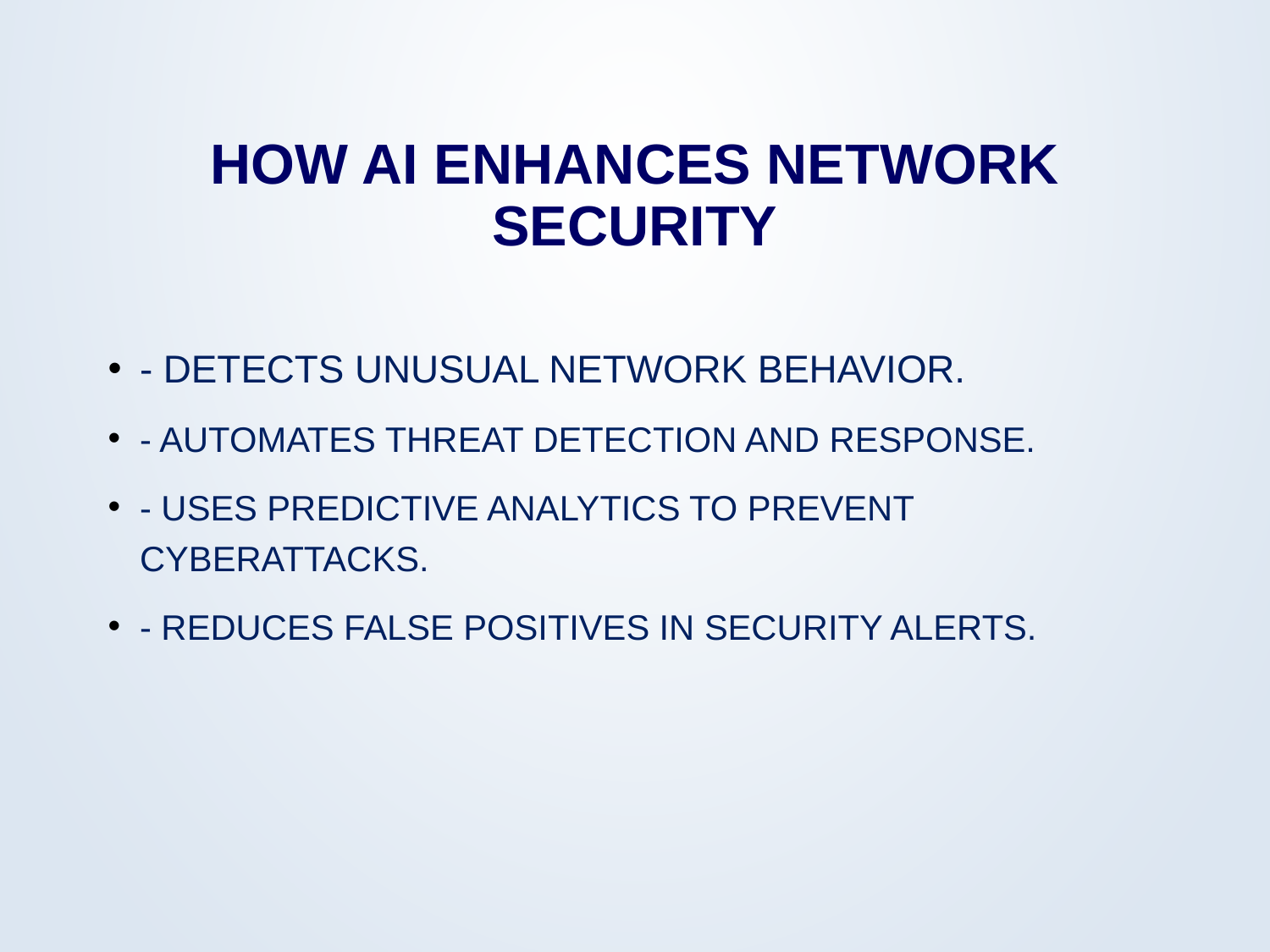

# How AI Enhances Network Security
- Detects unusual network behavior.
- Automates threat detection and response.
- Uses predictive analytics to prevent cyberattacks.
- Reduces false positives in security alerts.